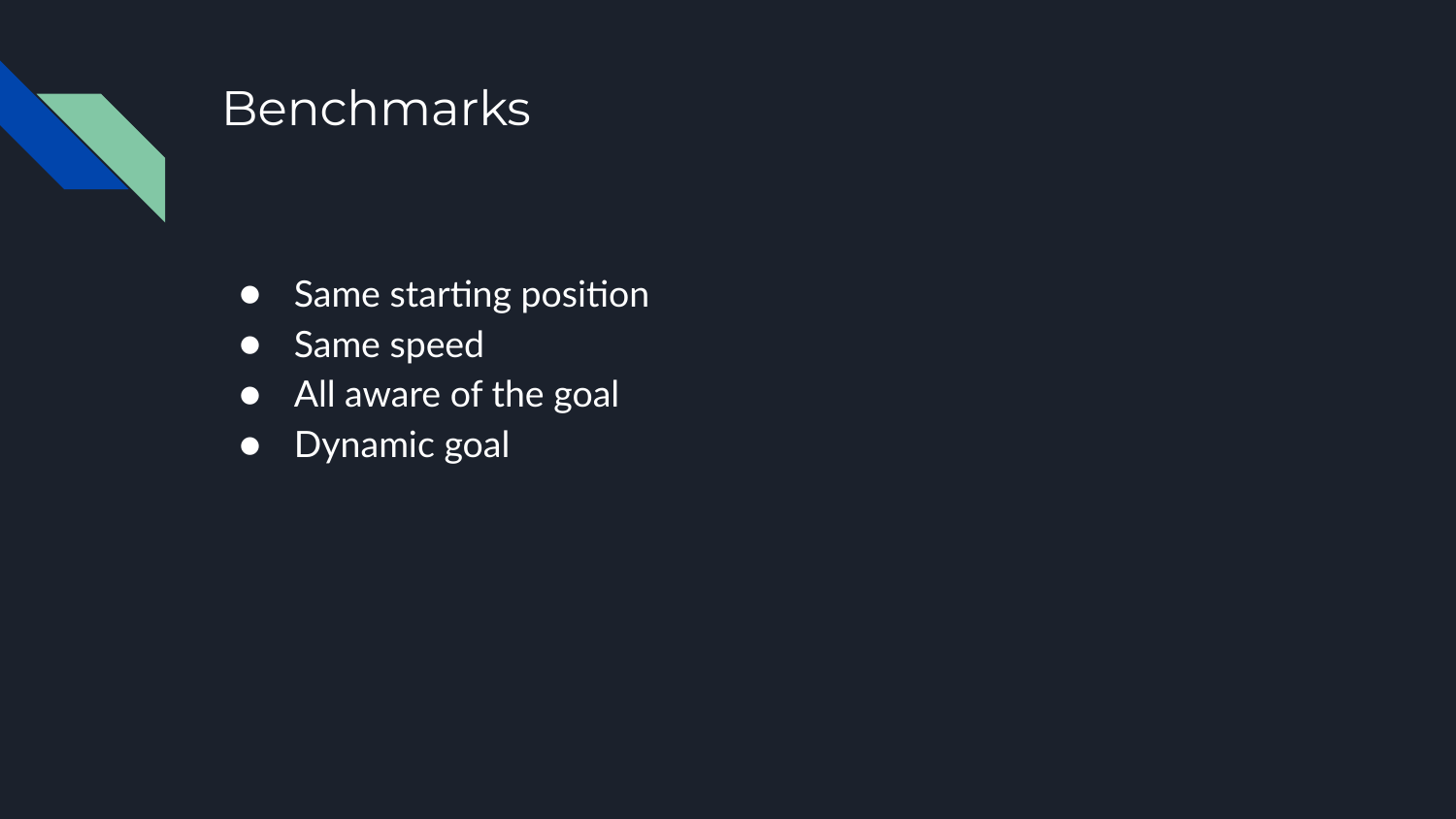

# Benchmarks
Same starting position
Same speed
All aware of the goal
Dynamic goal